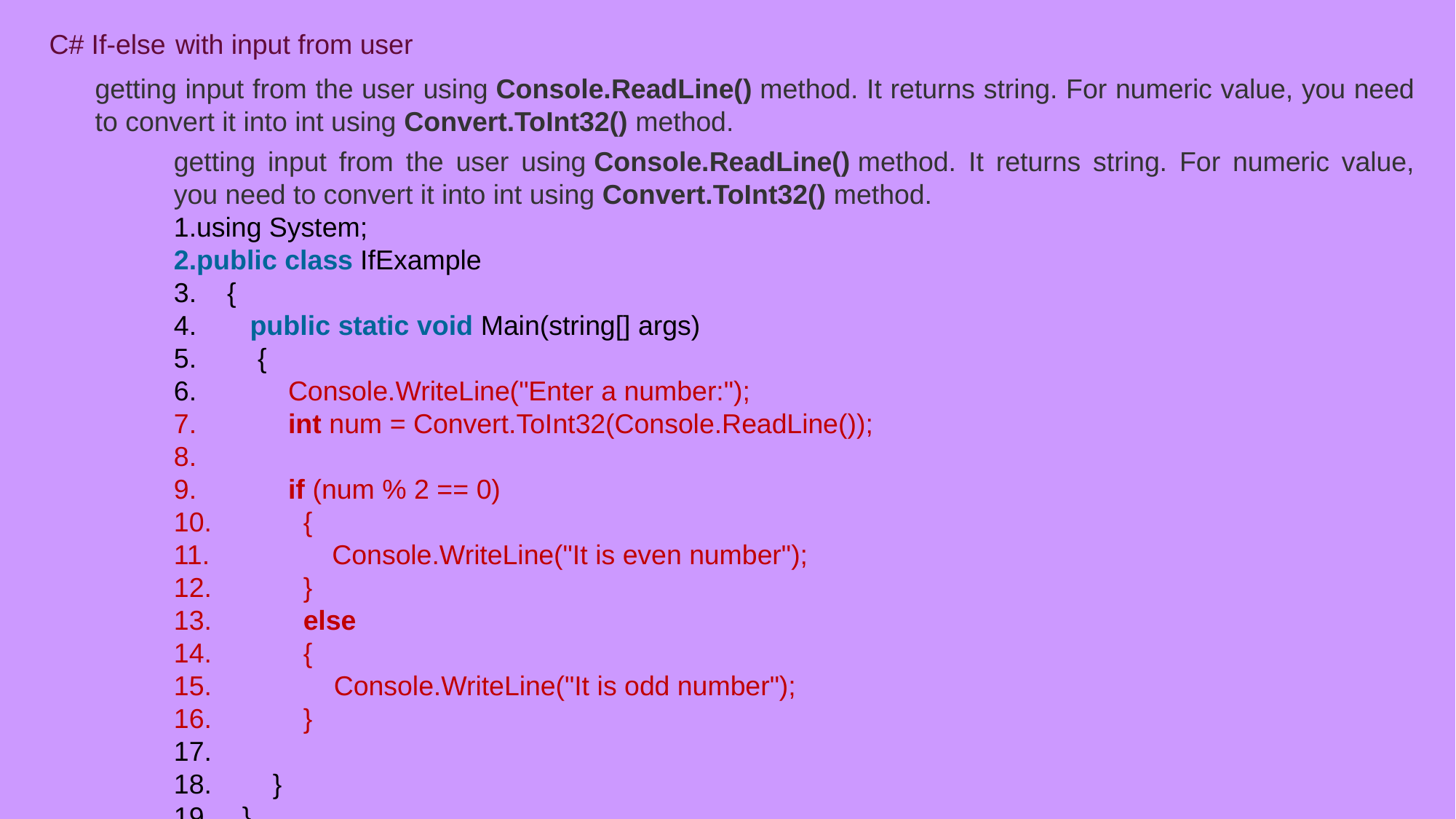

C# If-else
with input from user
getting input from the user using Console.ReadLine() method. It returns string. For numeric value, you need to convert it into int using Convert.ToInt32() method.

getting input from the user using Console.ReadLine() method. It returns string. For numeric value, you need to convert it into int using Convert.ToInt32() method.
using System;
public class IfExample
    {
       public static void Main(string[] args)
        {
            Console.WriteLine("Enter a number:");
            int num = Convert.ToInt32(Console.ReadLine());

            if (num % 2 == 0)
            {
                Console.WriteLine("It is even number");
            }
            else
            {
                Console.WriteLine("It is odd number");
            }

        }
    }